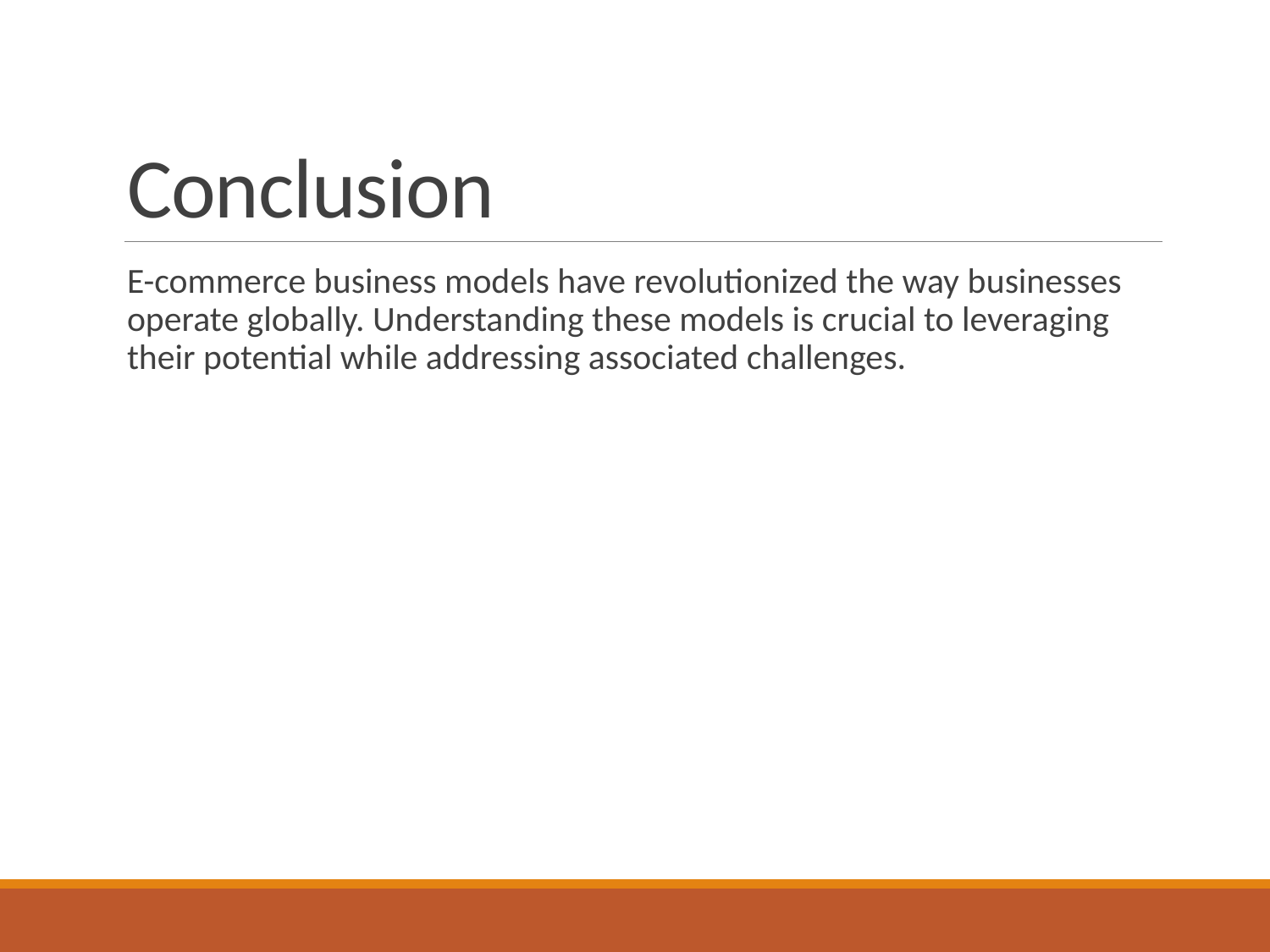

# Conclusion
E-commerce business models have revolutionized the way businesses operate globally. Understanding these models is crucial to leveraging their potential while addressing associated challenges.